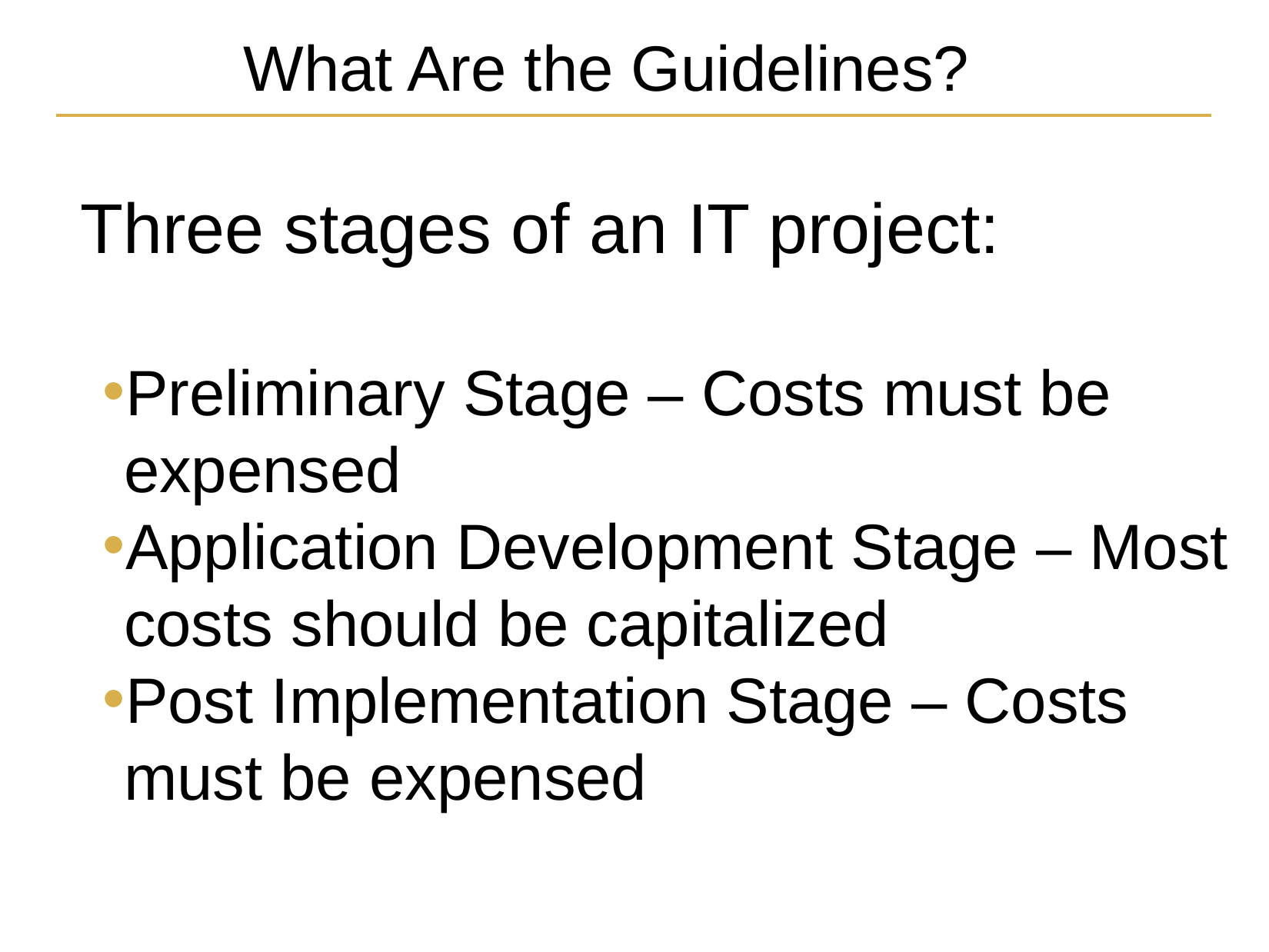

# What Are the Guidelines?

Three stages of an IT project:

Preliminary Stage – Costs must be expensed
Application Development Stage – Most costs should be capitalized
Post Implementation Stage – Costs must be expensed